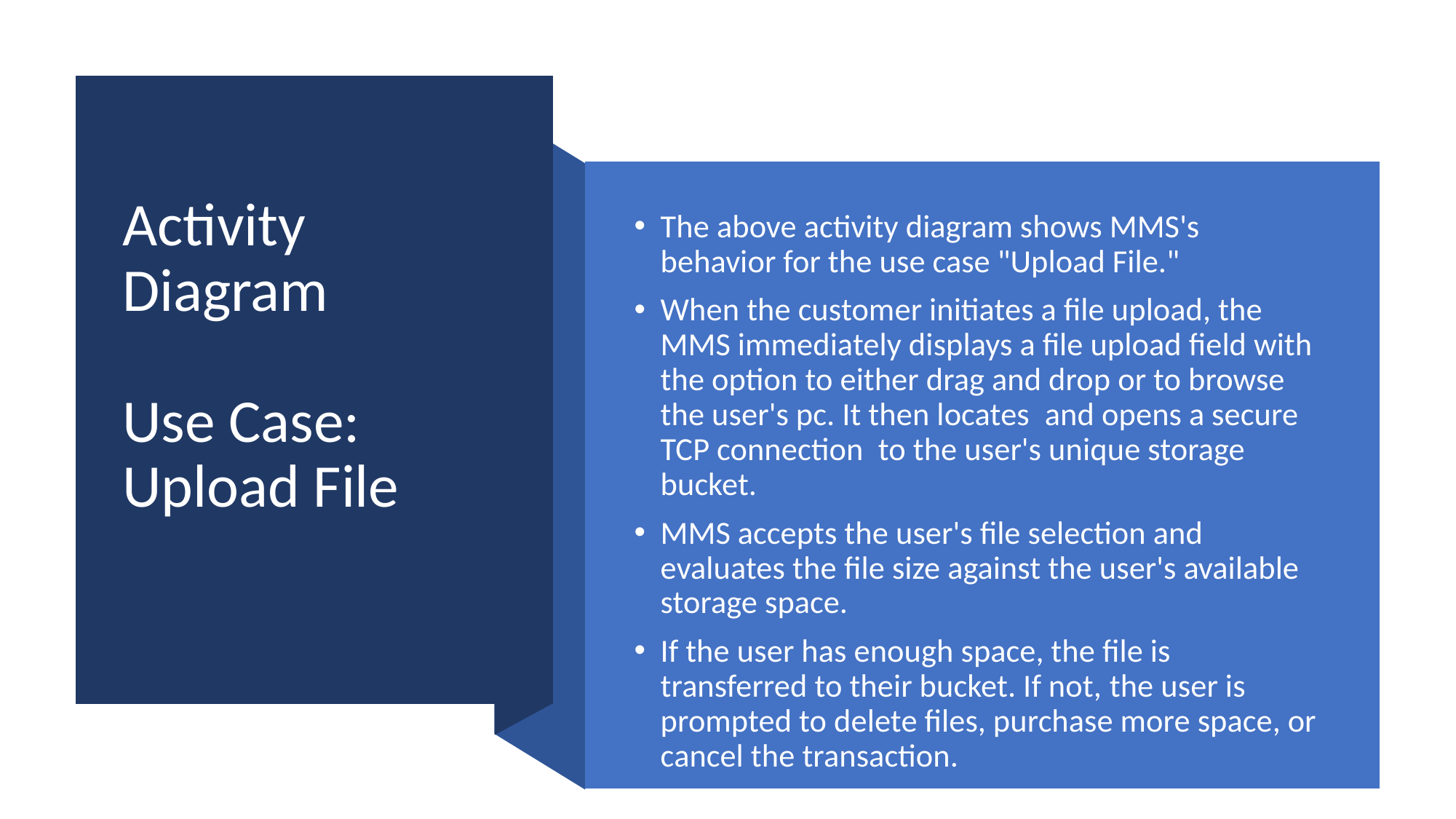

# Activity Diagram    Use Case: Upload File

The above activity diagram shows MMS's behavior for the use case "Upload File."
When the customer initiates a file upload, the MMS immediately displays a file upload field with the option to either drag and drop or to browse the user's pc. It then locates  and opens a secure TCP connection  to the user's unique storage bucket.
MMS accepts the user's file selection and evaluates the file size against the user's available storage space.
If the user has enough space, the file is transferred to their bucket. If not, the user is prompted to delete files, purchase more space, or cancel the transaction.